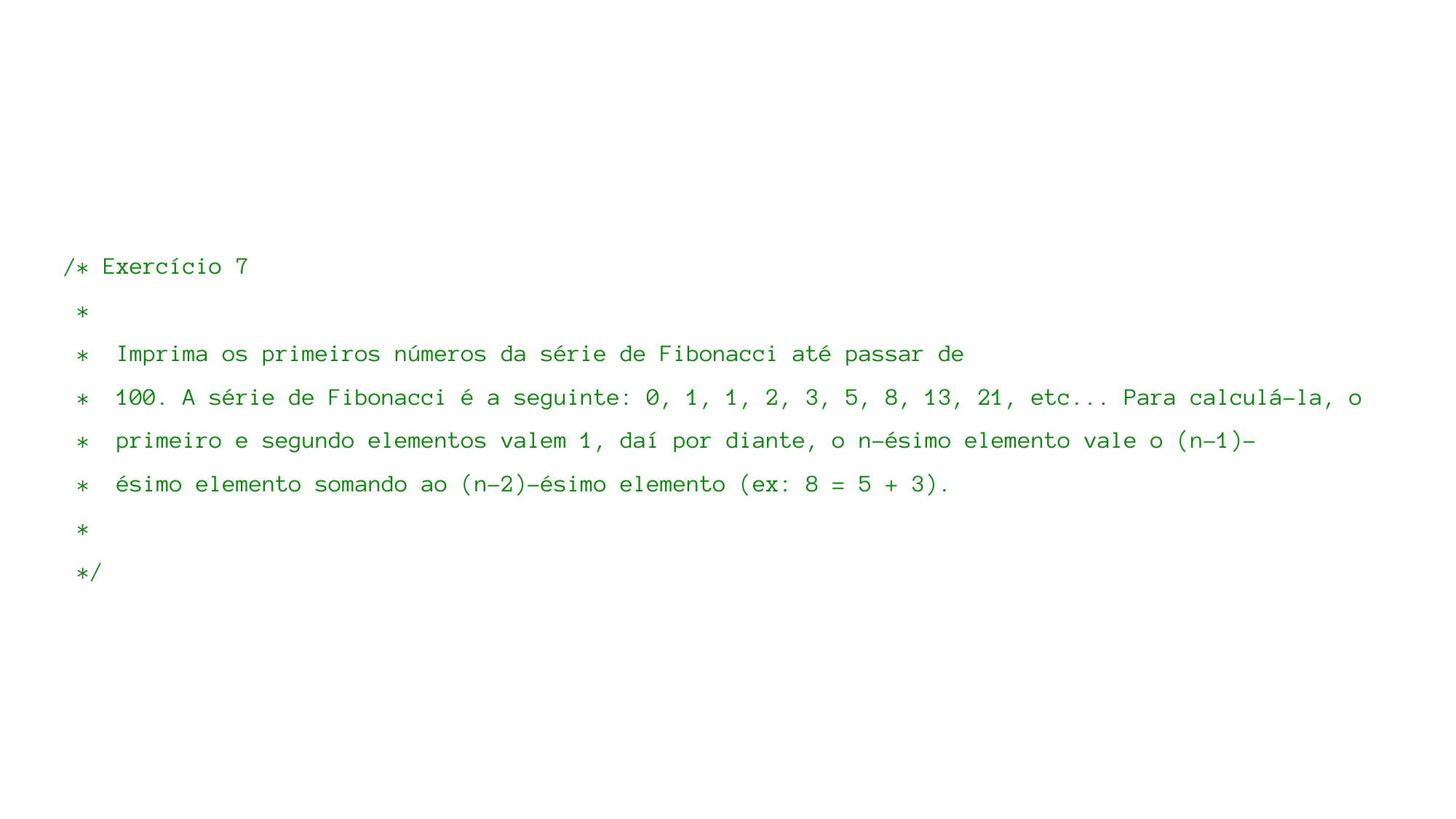

/* Exercício 7
     *
     *  Imprima os primeiros números da série de Fibonacci até passar de
     *  100. A série de Fibonacci é a seguinte: 0, 1, 1, 2, 3, 5, 8, 13, 21, etc... Para calculá-la, o
     *  primeiro e segundo elementos valem 1, daí por diante, o n-ésimo elemento vale o (n-1)-
     *  ésimo elemento somando ao (n-2)-ésimo elemento (ex: 8 = 5 + 3).
     *
     */